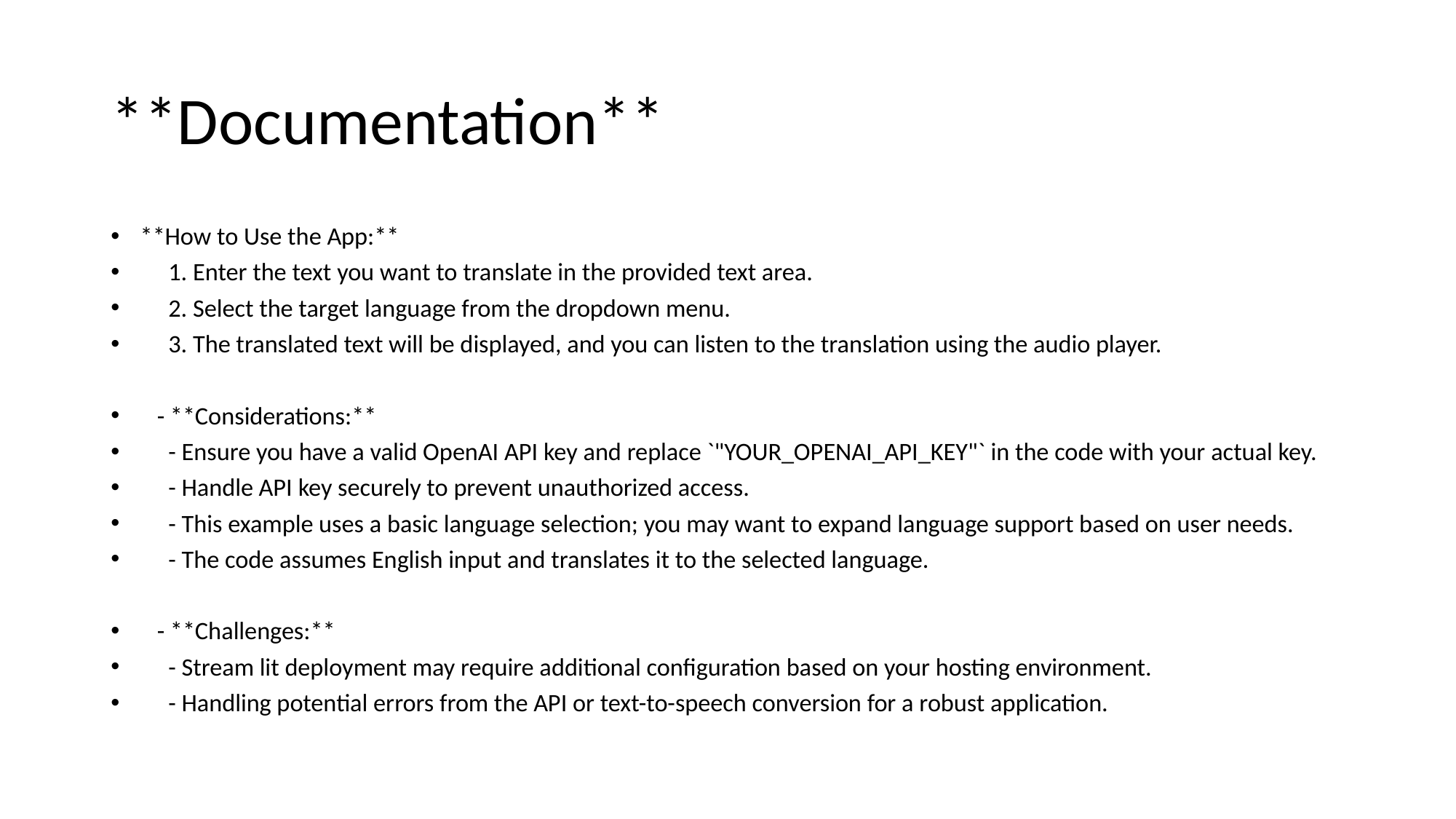

# **Documentation**
**How to Use the App:**
     1. Enter the text you want to translate in the provided text area.
     2. Select the target language from the dropdown menu.
     3. The translated text will be displayed, and you can listen to the translation using the audio player.

   - **Considerations:**
     - Ensure you have a valid OpenAI API key and replace `"YOUR_OPENAI_API_KEY"` in the code with your actual key.
     - Handle API key securely to prevent unauthorized access.
     - This example uses a basic language selection; you may want to expand language support based on user needs.
     - The code assumes English input and translates it to the selected language.

   - **Challenges:**
     - Stream lit deployment may require additional configuration based on your hosting environment.
     - Handling potential errors from the API or text-to-speech conversion for a robust application.